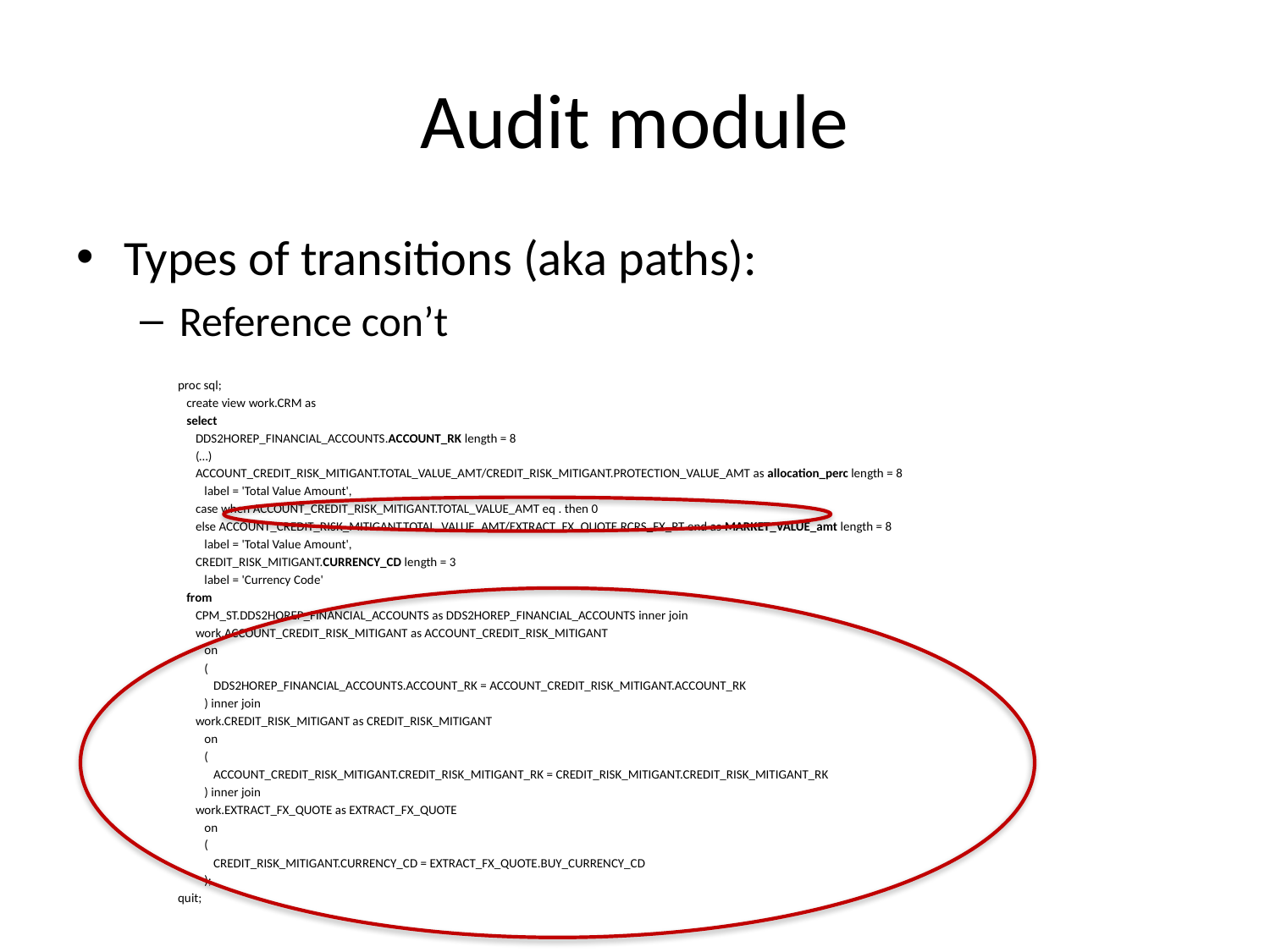

# Audit module
Types of transitions (aka paths):
Reference con’t

proc sql;
   create view work.CRM as
   select
      DDS2HOREP_FINANCIAL_ACCOUNTS.ACCOUNT_RK length = 8
      (…)
      ACCOUNT_CREDIT_RISK_MITIGANT.TOTAL_VALUE_AMT/CREDIT_RISK_MITIGANT.PROTECTION_VALUE_AMT as allocation_perc length = 8
         label = 'Total Value Amount',
      case when ACCOUNT_CREDIT_RISK_MITIGANT.TOTAL_VALUE_AMT eq . then 0
      else ACCOUNT_CREDIT_RISK_MITIGANT.TOTAL_VALUE_AMT/EXTRACT_FX_QUOTE.RCRS_FX_RT end as MARKET_VALUE_amt length = 8
         label = 'Total Value Amount',
      CREDIT_RISK_MITIGANT.CURRENCY_CD length = 3
         label = 'Currency Code'
   from
      CPM_ST.DDS2HOREP_FINANCIAL_ACCOUNTS as DDS2HOREP_FINANCIAL_ACCOUNTS inner join
      work.ACCOUNT_CREDIT_RISK_MITIGANT as ACCOUNT_CREDIT_RISK_MITIGANT
         on
         (
            DDS2HOREP_FINANCIAL_ACCOUNTS.ACCOUNT_RK = ACCOUNT_CREDIT_RISK_MITIGANT.ACCOUNT_RK
         ) inner join
      work.CREDIT_RISK_MITIGANT as CREDIT_RISK_MITIGANT
         on
         (
            ACCOUNT_CREDIT_RISK_MITIGANT.CREDIT_RISK_MITIGANT_RK = CREDIT_RISK_MITIGANT.CREDIT_RISK_MITIGANT_RK
         ) inner join
      work.EXTRACT_FX_QUOTE as EXTRACT_FX_QUOTE
         on
         (
            CREDIT_RISK_MITIGANT.CURRENCY_CD = EXTRACT_FX_QUOTE.BUY_CURRENCY_CD
         );
quit;